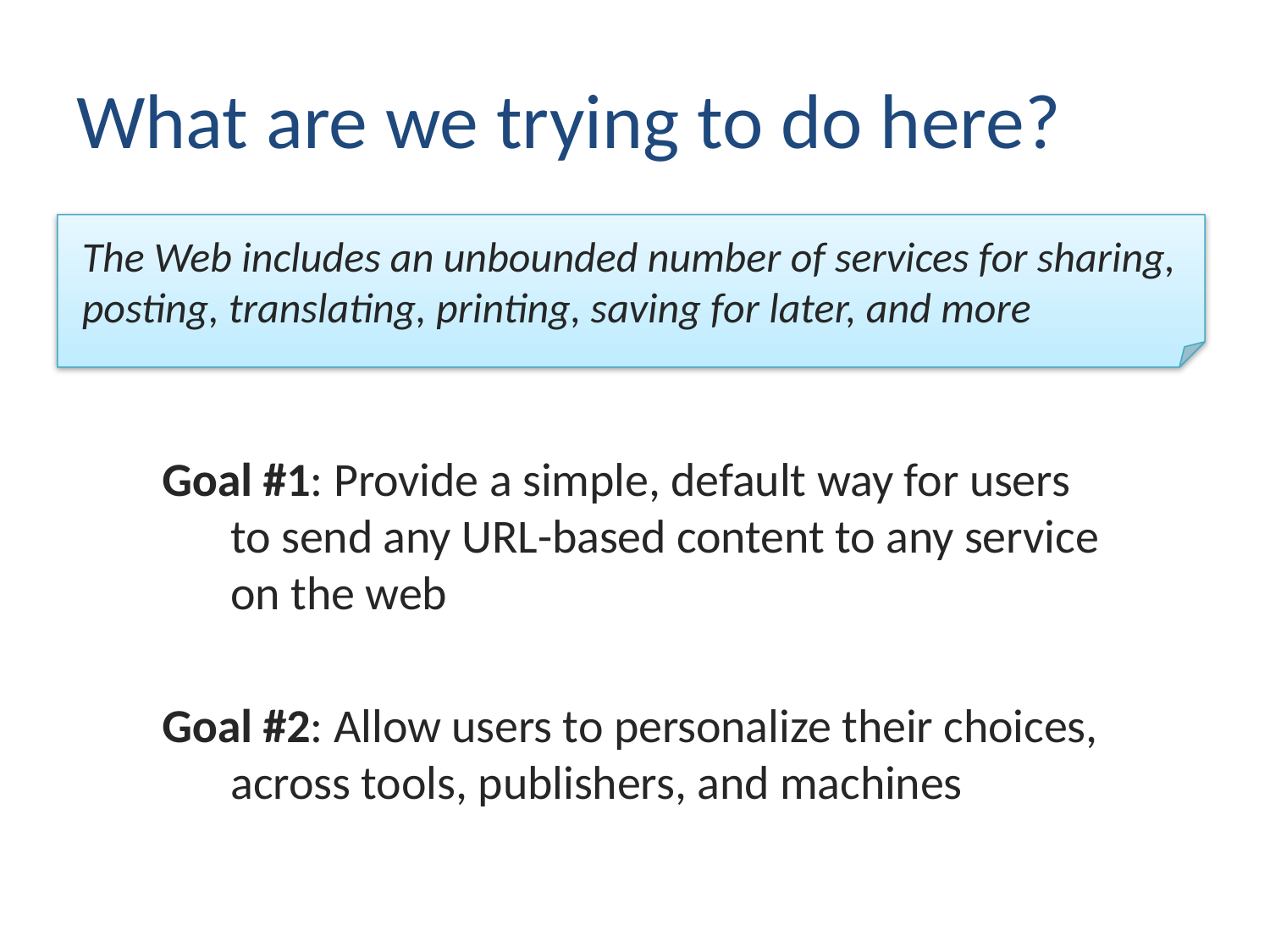

# What are we trying to do here?

The Web includes an unbounded number of services for sharing, posting, translating, printing, saving for later, and more

Goal #1: Provide a simple, default way for users to send any URL-based content to any service on the web

Goal #2: Allow users to personalize their choices, across tools, publishers, and machines